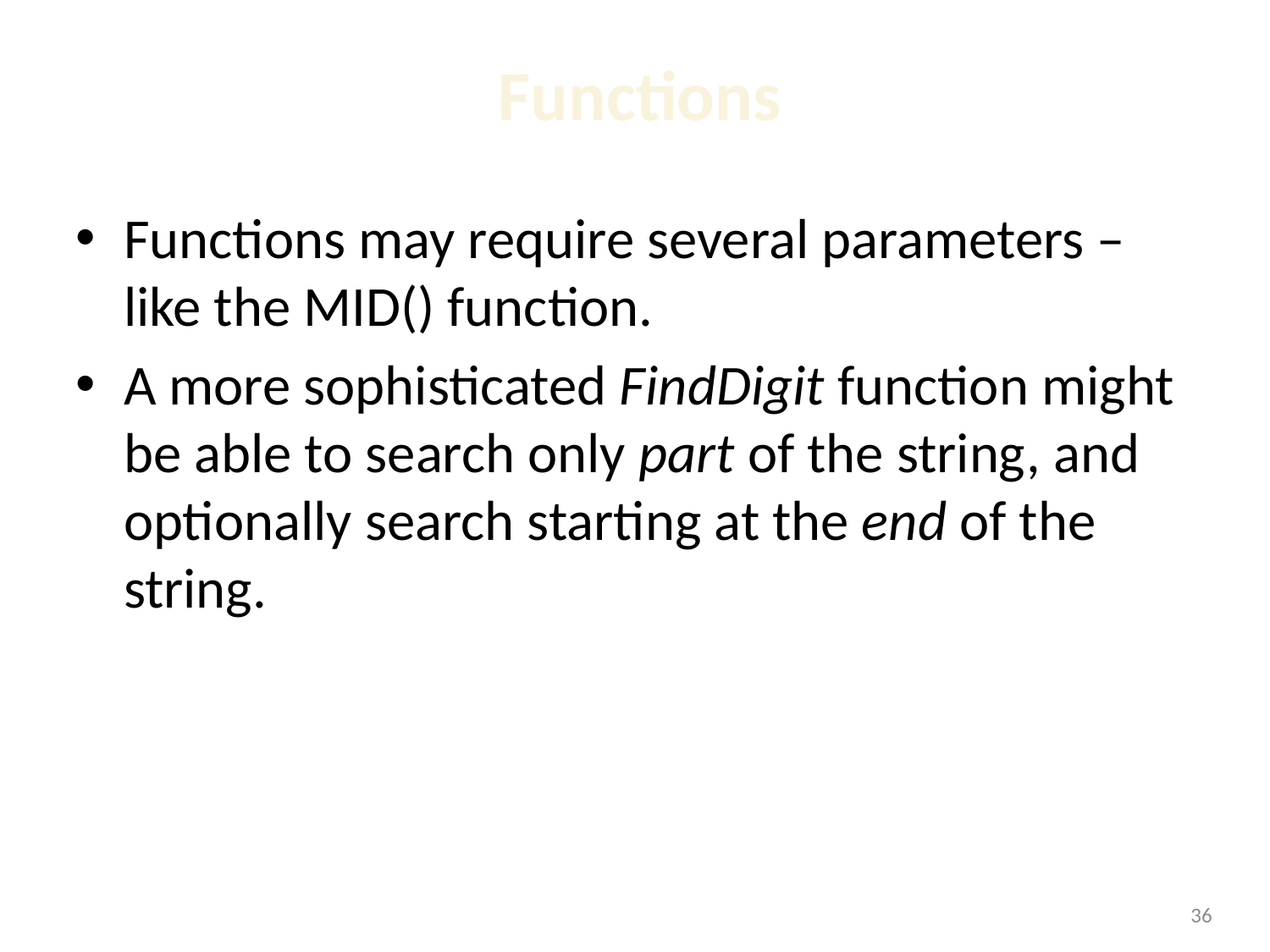

# Functions
Functions may require several parameters – like the MID() function.
A more sophisticated FindDigit function might be able to search only part of the string, and optionally search starting at the end of the string.
36